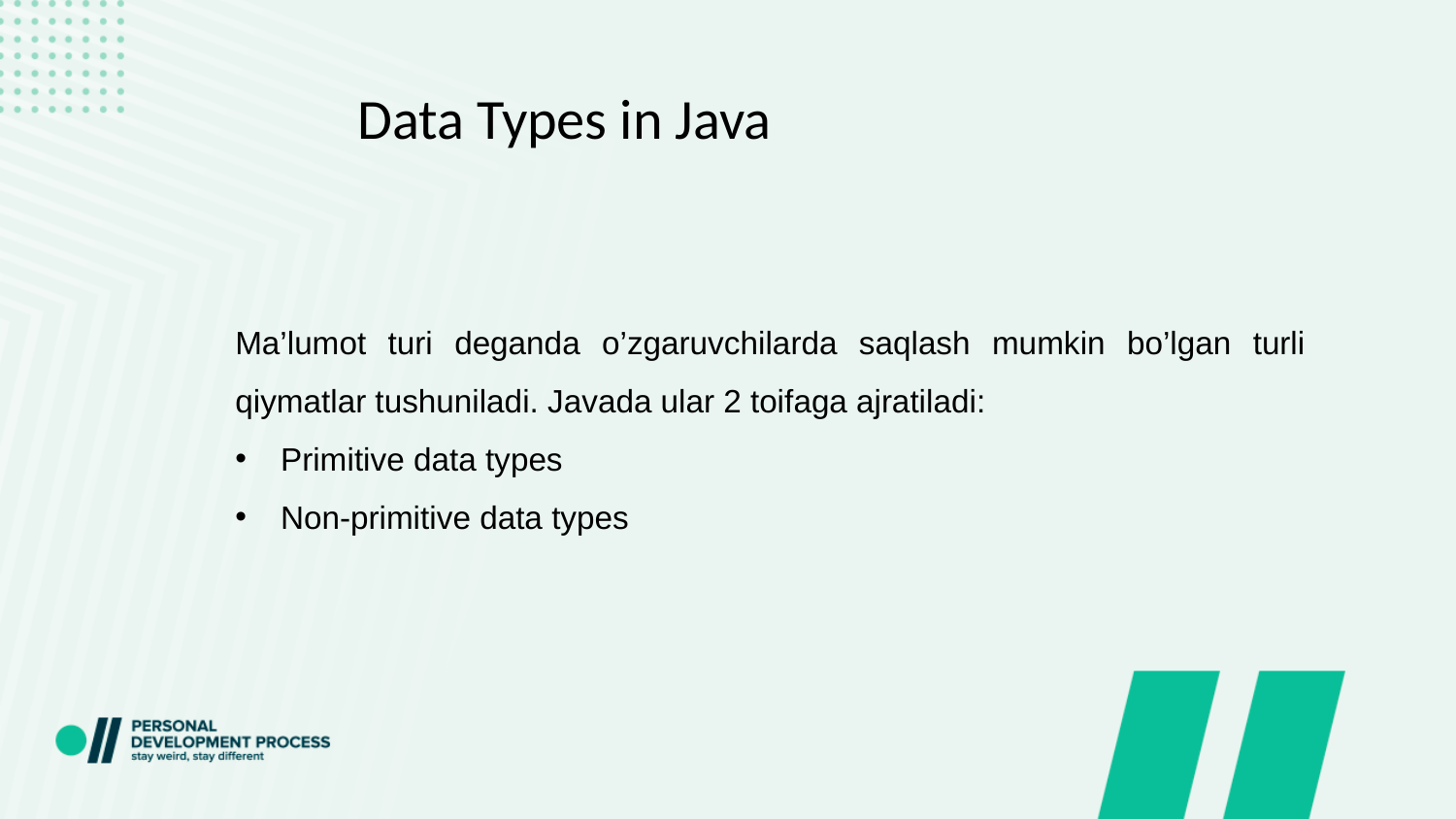

# Data Types in Java
Ma’lumot turi deganda o’zgaruvchilarda saqlash mumkin bo’lgan turli qiymatlar tushuniladi. Javada ular 2 toifaga ajratiladi:
Primitive data types
Non-primitive data types